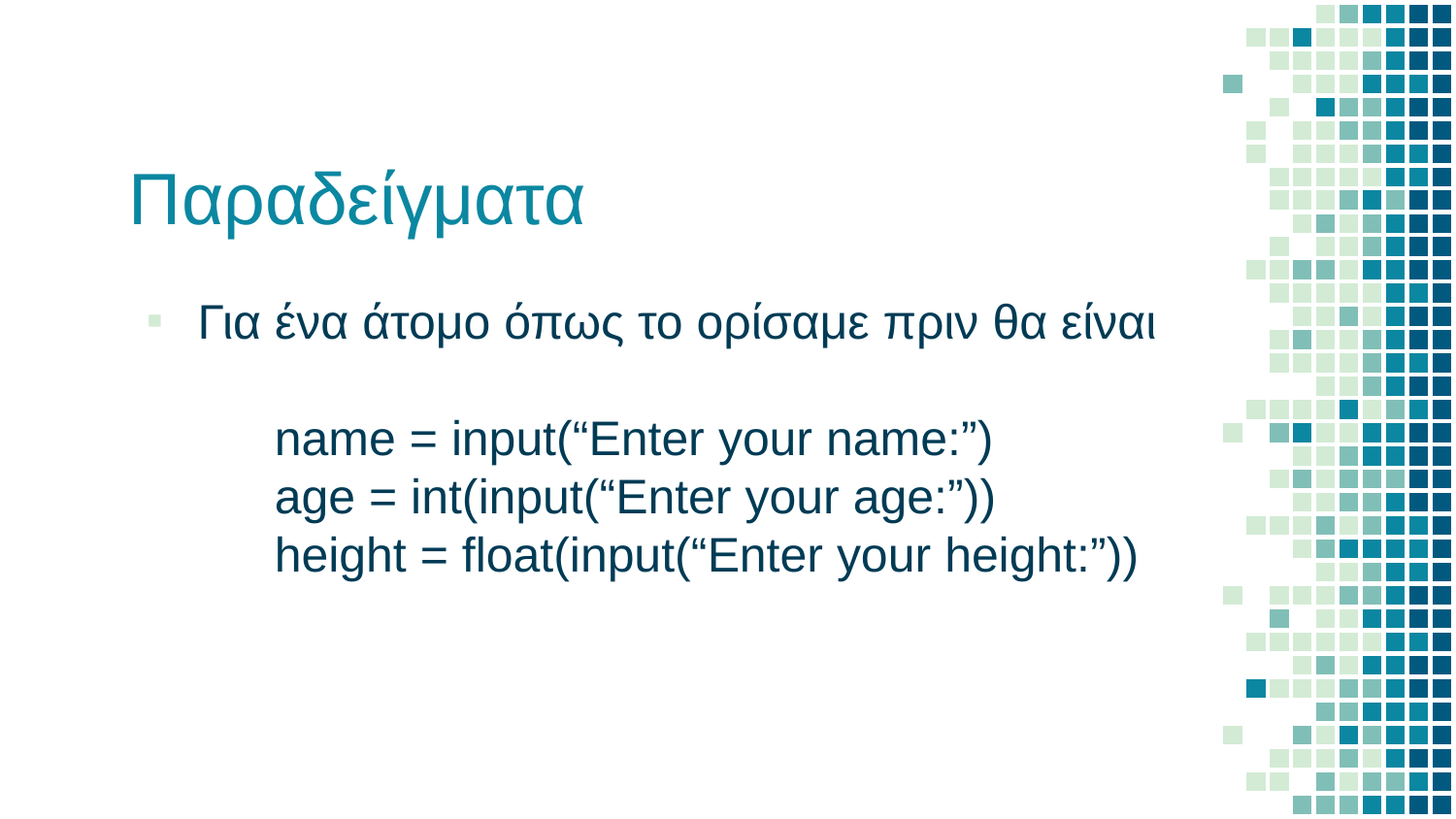

# Παραδείγματα
Για ένα άτομο όπως το ορίσαμε πριν θα είναι

	name = input(“Enter your name:”)
	age = int(input(“Enter your age:”))
	height = float(input(“Enter your height:”))